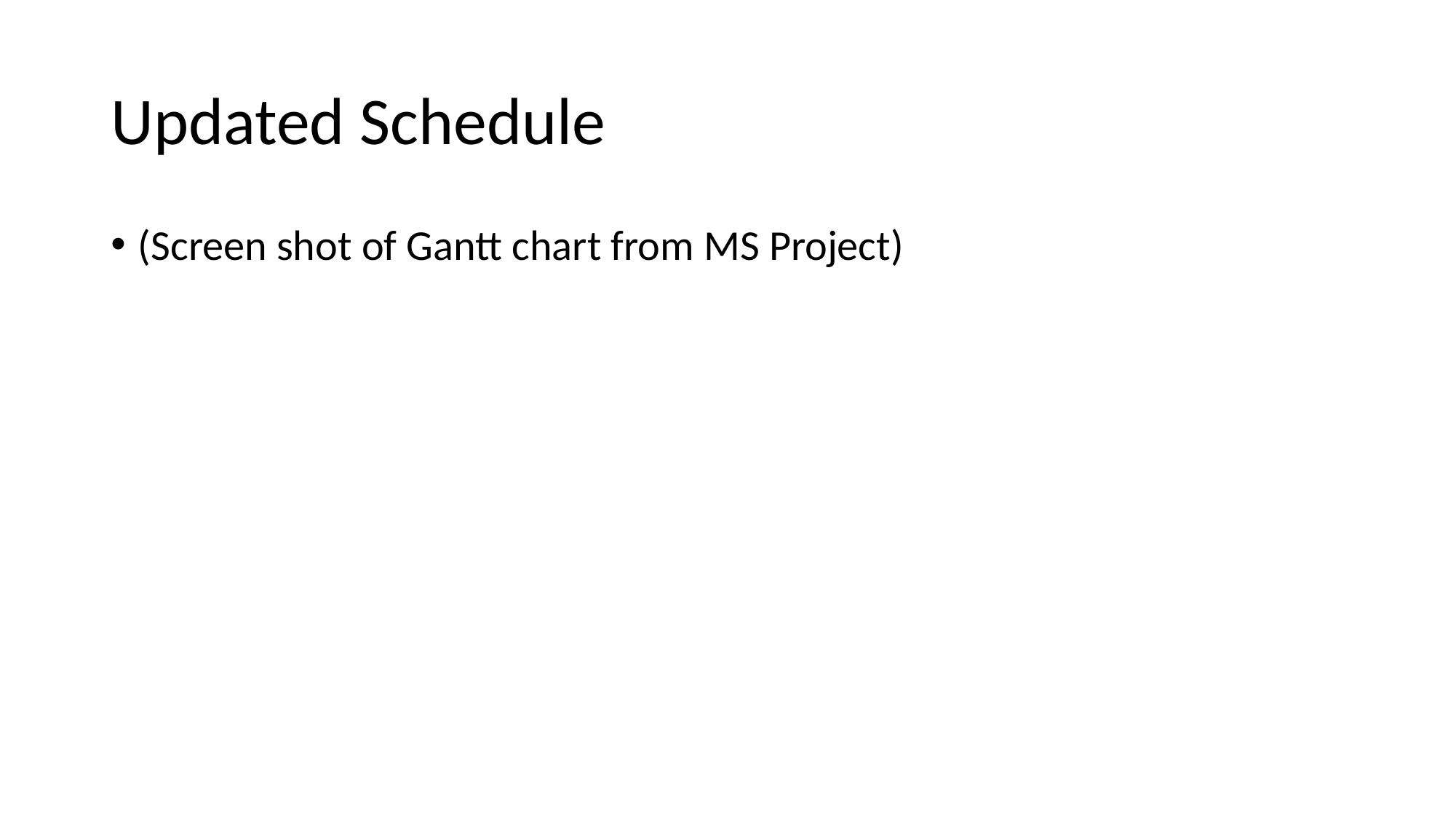

# Updated Schedule
(Screen shot of Gantt chart from MS Project)